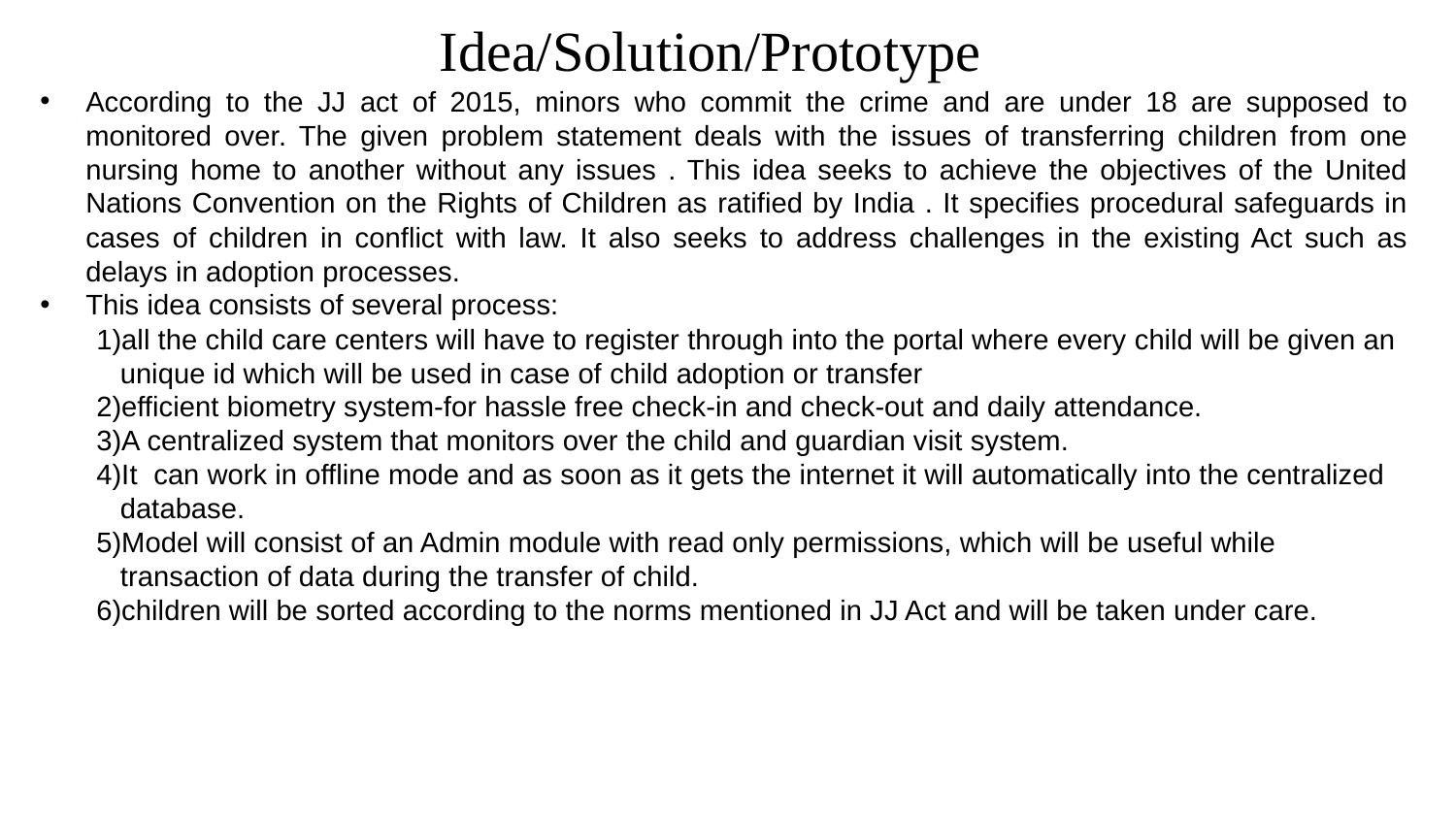

# .
Idea/Solution/Prototype
According to the JJ act of 2015, minors who commit the crime and are under 18 are supposed to monitored over. The given problem statement deals with the issues of transferring children from one nursing home to another without any issues . This idea seeks to achieve the objectives of the United Nations Convention on the Rights of Children as ratified by India . It specifies procedural safeguards in cases of children in conflict with law. It also seeks to address challenges in the existing Act such as delays in adoption processes.
This idea consists of several process:
       1)all the child care centers will have to register through into the portal where every child will be given an
          unique id which will be used in case of child adoption or transfer
       2)efficient biometry system-for hassle free check-in and check-out and daily attendance.
       3)A centralized system that monitors over the child and guardian visit system.
       4)It  can work in offline mode and as soon as it gets the internet it will automatically into the centralized
          database.
       5)Model will consist of an Admin module with read only permissions, which will be useful while
          transaction of data during the transfer of child.
       6)children will be sorted according to the norms mentioned in JJ Act and will be taken under care.